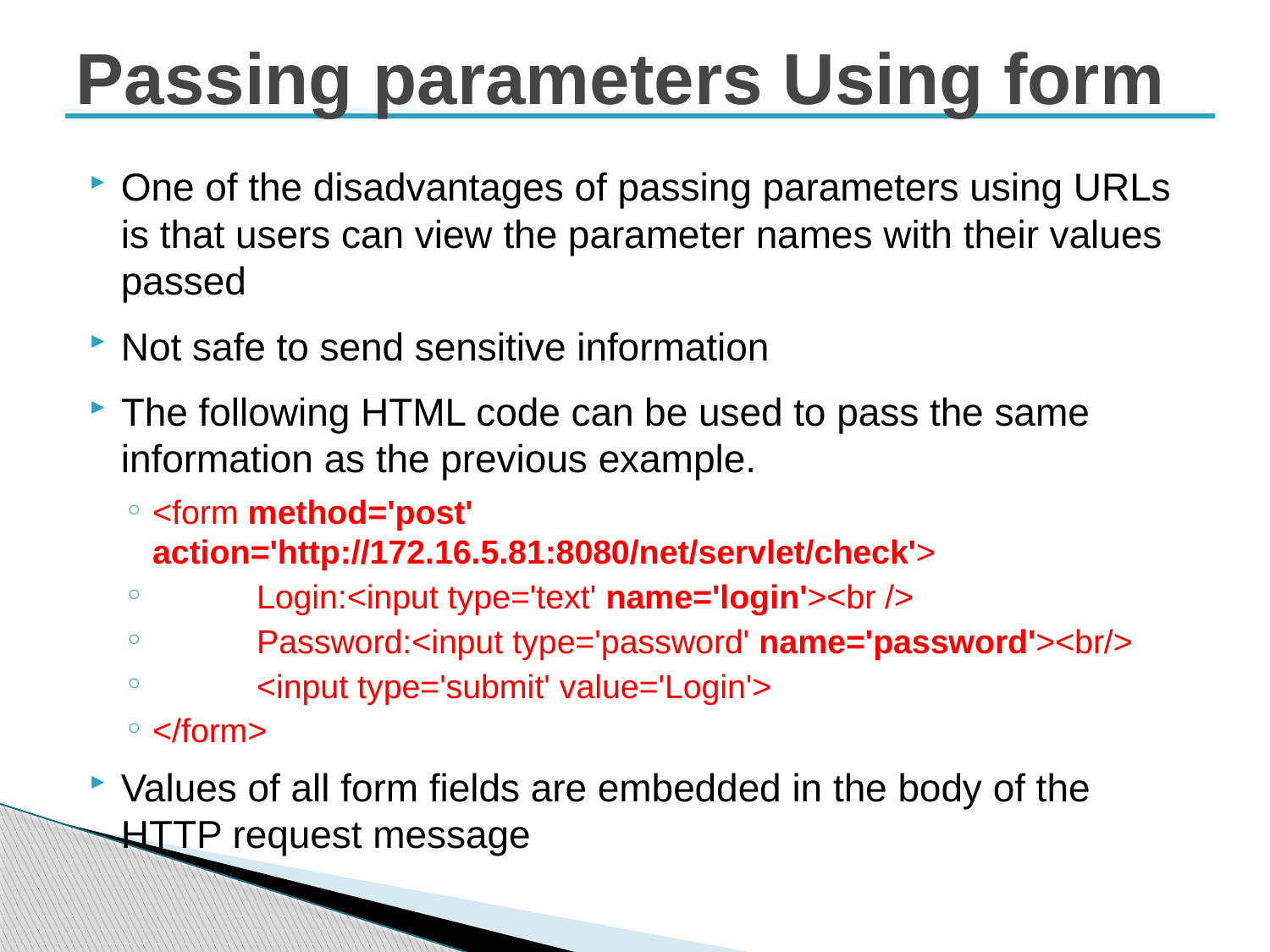

# Passing parameters Using form
One of the disadvantages of passing parameters using URLs is that users can view the parameter names with their values passed
Not safe to send sensitive information
The following HTML code can be used to pass the same information as the previous example.
<form method='post' action='http://172.16.5.81:8080/net/servlet/check'>
	Login:<input type='text' name='login'><br />
	Password:<input type='password' name='password'><br/>
	<input type='submit' value='Login'>
</form>
Values of all form fields are embedded in the body of the HTTP request message